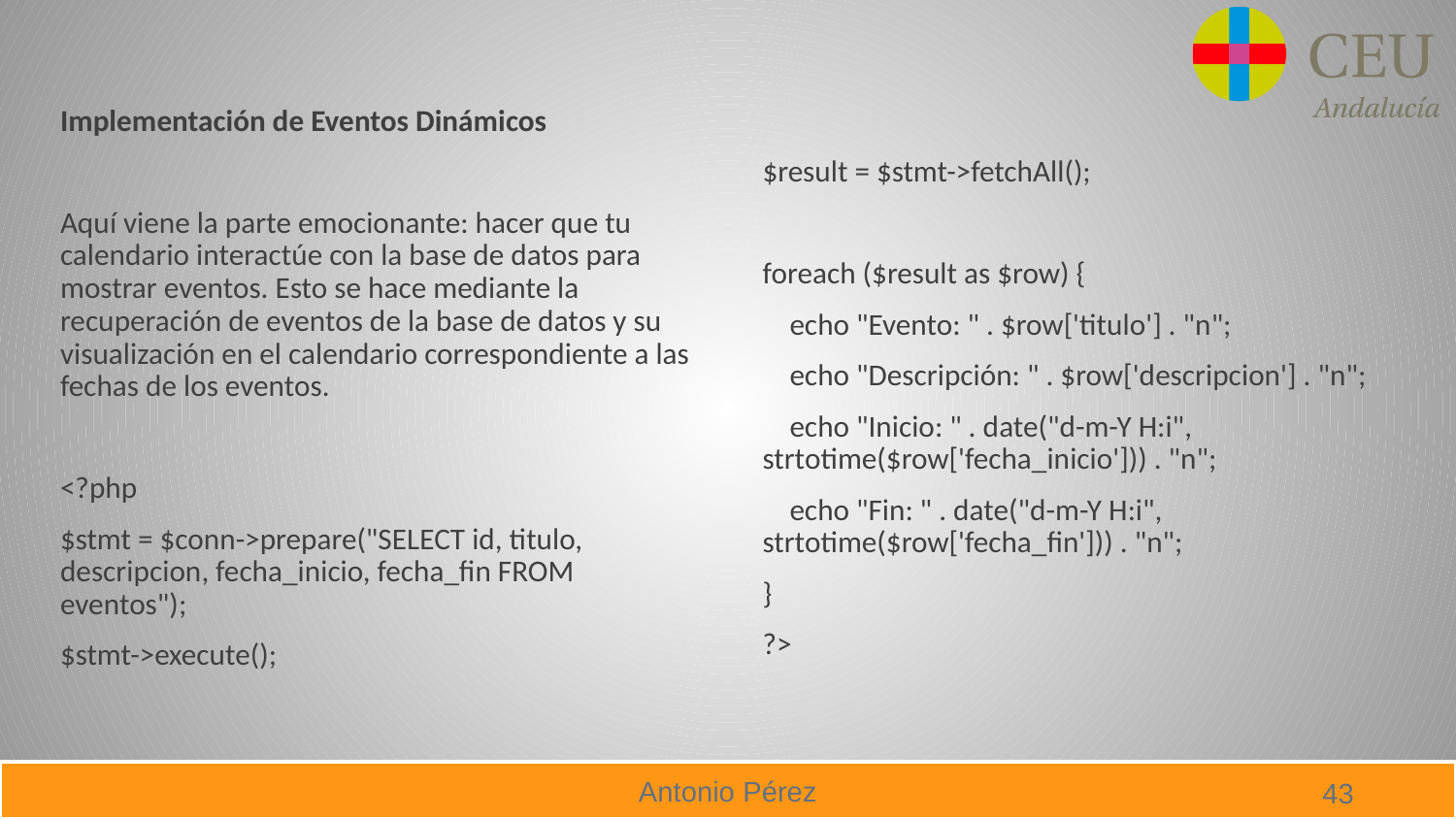

Implementación de Eventos Dinámicos

Aquí viene la parte emocionante: hacer que tu calendario interactúe con la base de datos para mostrar eventos. Esto se hace mediante la recuperación de eventos de la base de datos y su visualización en el calendario correspondiente a las fechas de los eventos.

<?php
$stmt = $conn->prepare("SELECT id, titulo, descripcion, fecha_inicio, fecha_fin FROM eventos");
$stmt->execute();

$result = $stmt->fetchAll();

foreach ($result as $row) {
    echo "Evento: " . $row['titulo'] . "n";
    echo "Descripción: " . $row['descripcion'] . "n";
    echo "Inicio: " . date("d-m-Y H:i", strtotime($row['fecha_inicio'])) . "n";
    echo "Fin: " . date("d-m-Y H:i", strtotime($row['fecha_fin'])) . "n";
}
?>